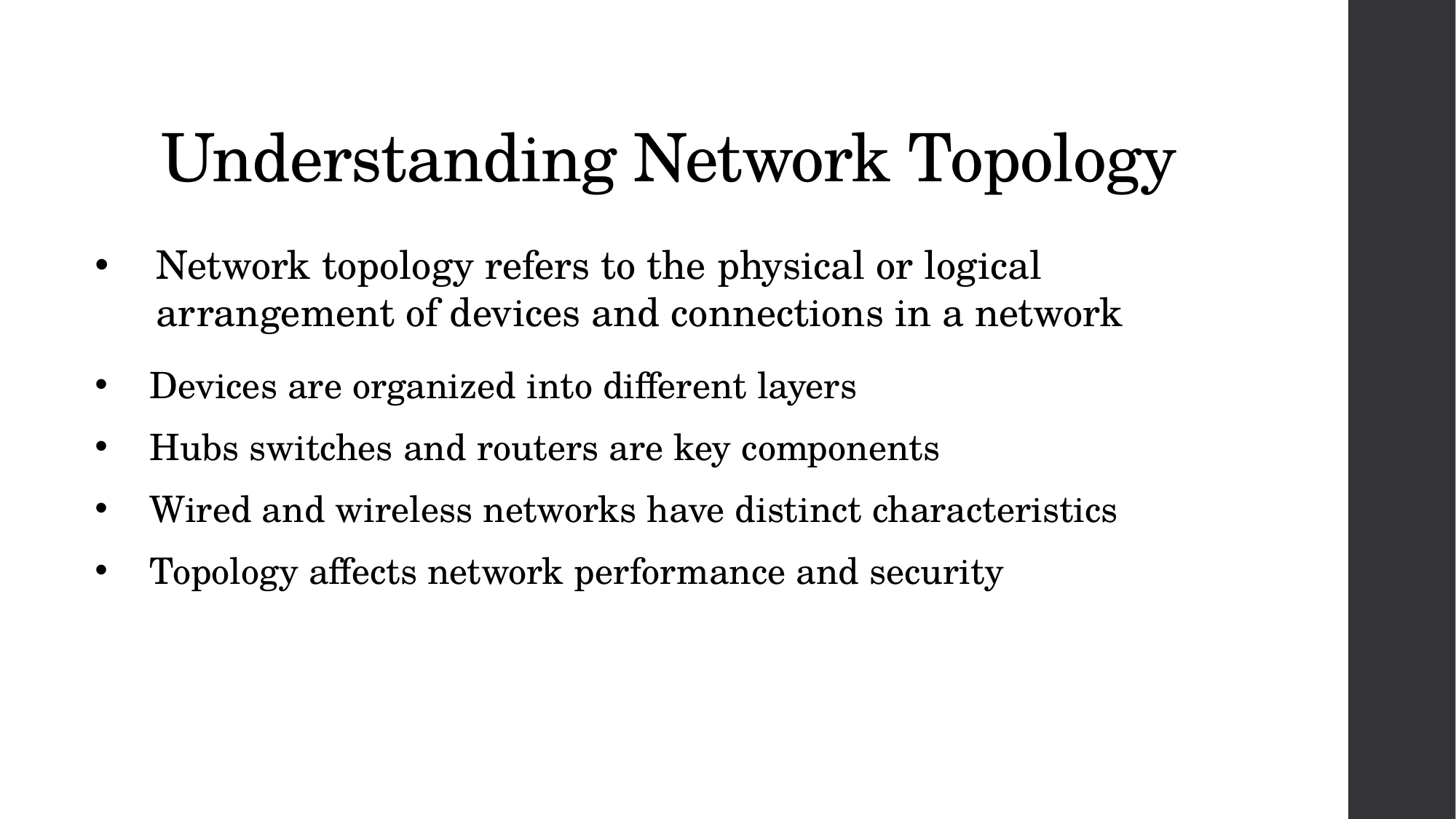

# Understanding Network Topology

Network topology refers to the physical or logical arrangement of devices and connections in a network
Devices are organized into different layers
Hubs switches and routers are key components
Wired and wireless networks have distinct characteristics
Topology affects network performance and security